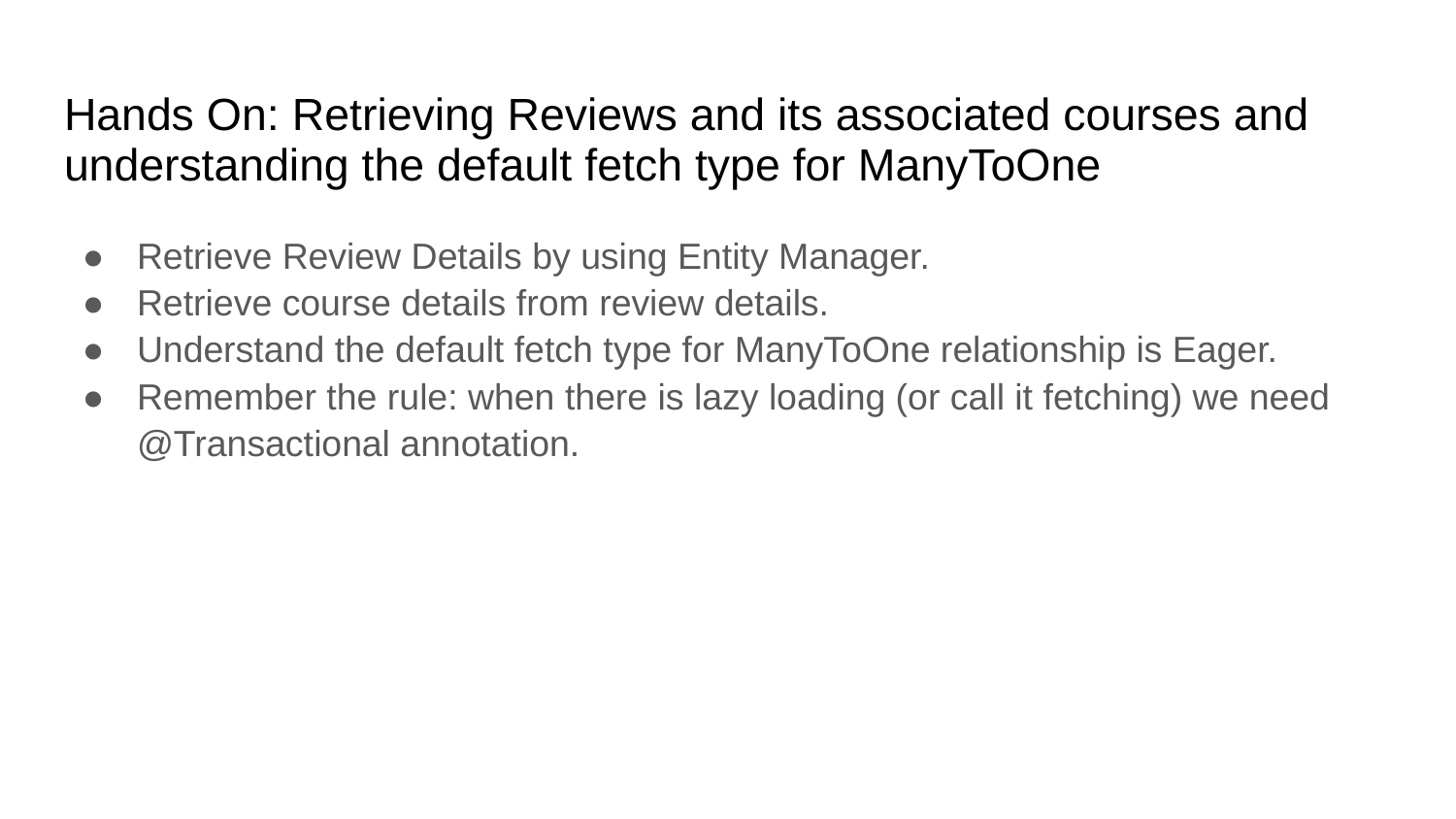

# Hands On: Retrieving Reviews and its associated courses and understanding the default fetch type for ManyToOne
Retrieve Review Details by using Entity Manager.
Retrieve course details from review details.
Understand the default fetch type for ManyToOne relationship is Eager.
Remember the rule: when there is lazy loading (or call it fetching) we need @Transactional annotation.